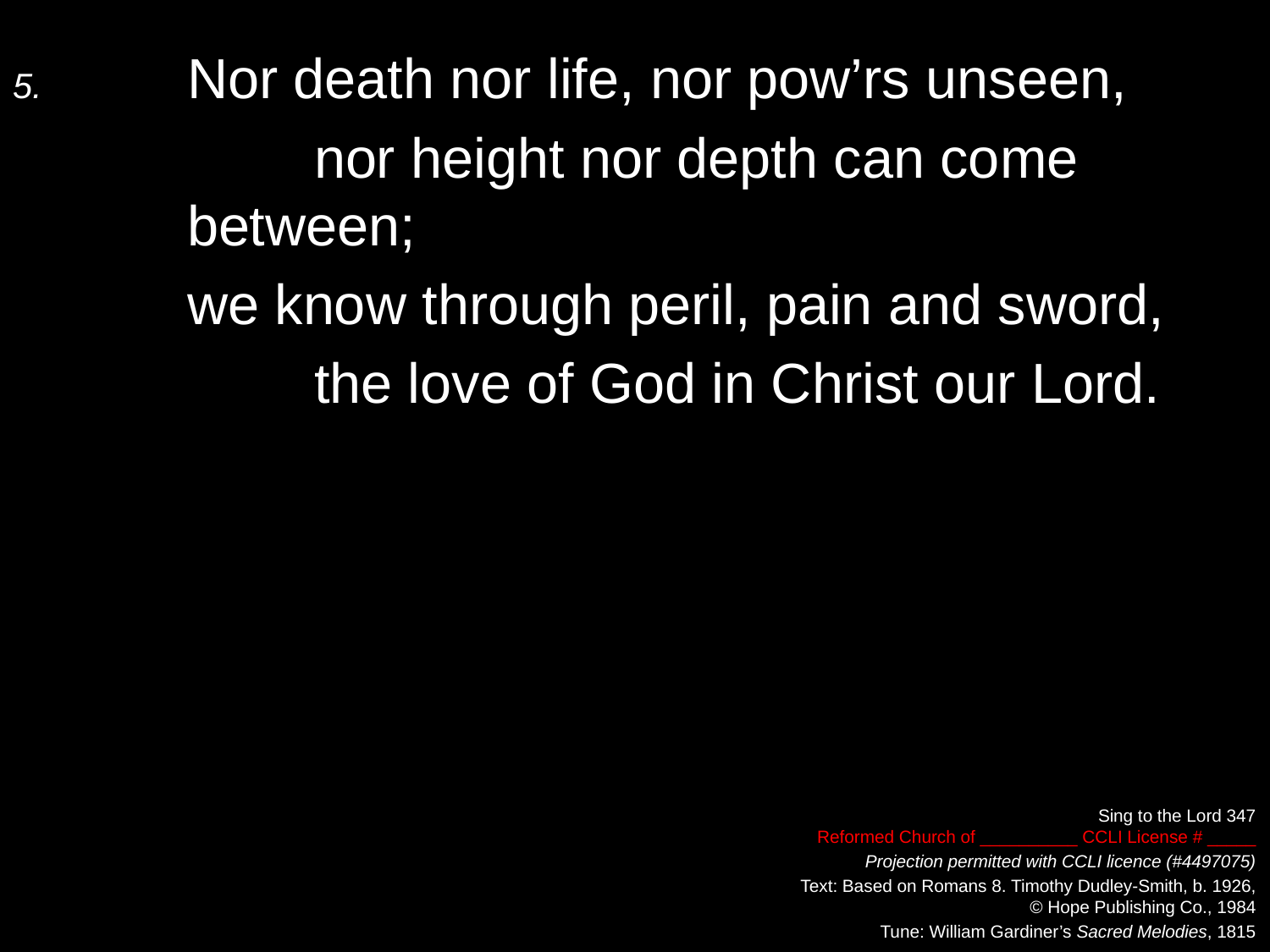

5.	Nor death nor life, nor pow’rs unseen,
		nor height nor depth can come between;
	we know through peril, pain and sword,
		the love of God in Christ our Lord.
Sing to the Lord 347
Reformed Church of __________ CCLI License # _____
Projection permitted with CCLI licence (#4497075)
Text: Based on Romans 8. Timothy Dudley-Smith, b. 1926,
© Hope Publishing Co., 1984
Tune: William Gardiner’s Sacred Melodies, 1815